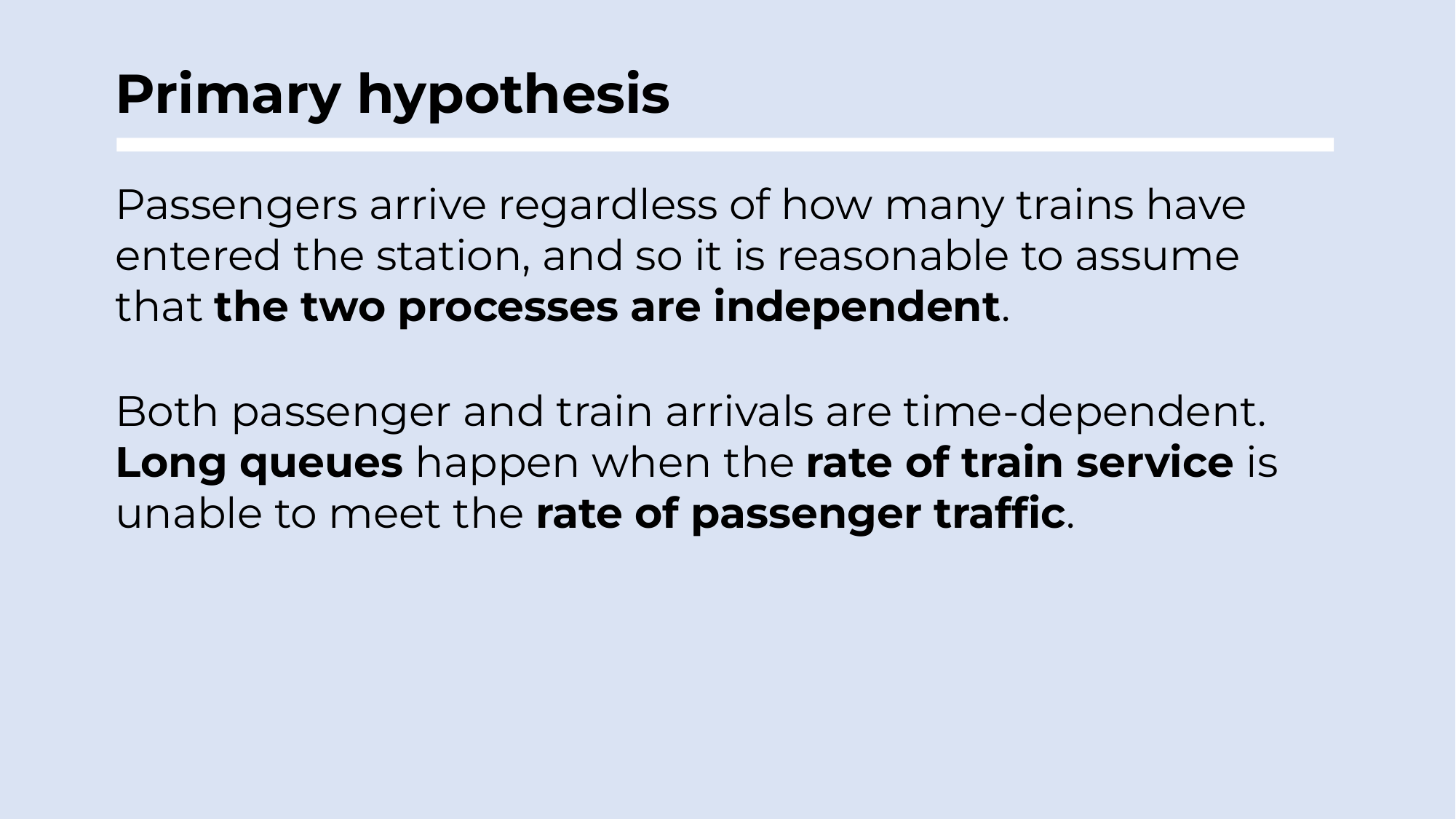

Primary hypothesis

Passengers arrive regardless of how many trains have entered the station, and so it is reasonable to assume that the two processes are independent.
Both passenger and train arrivals are time-dependent. Long queues happen when the rate of train service is unable to meet the rate of passenger traffic.